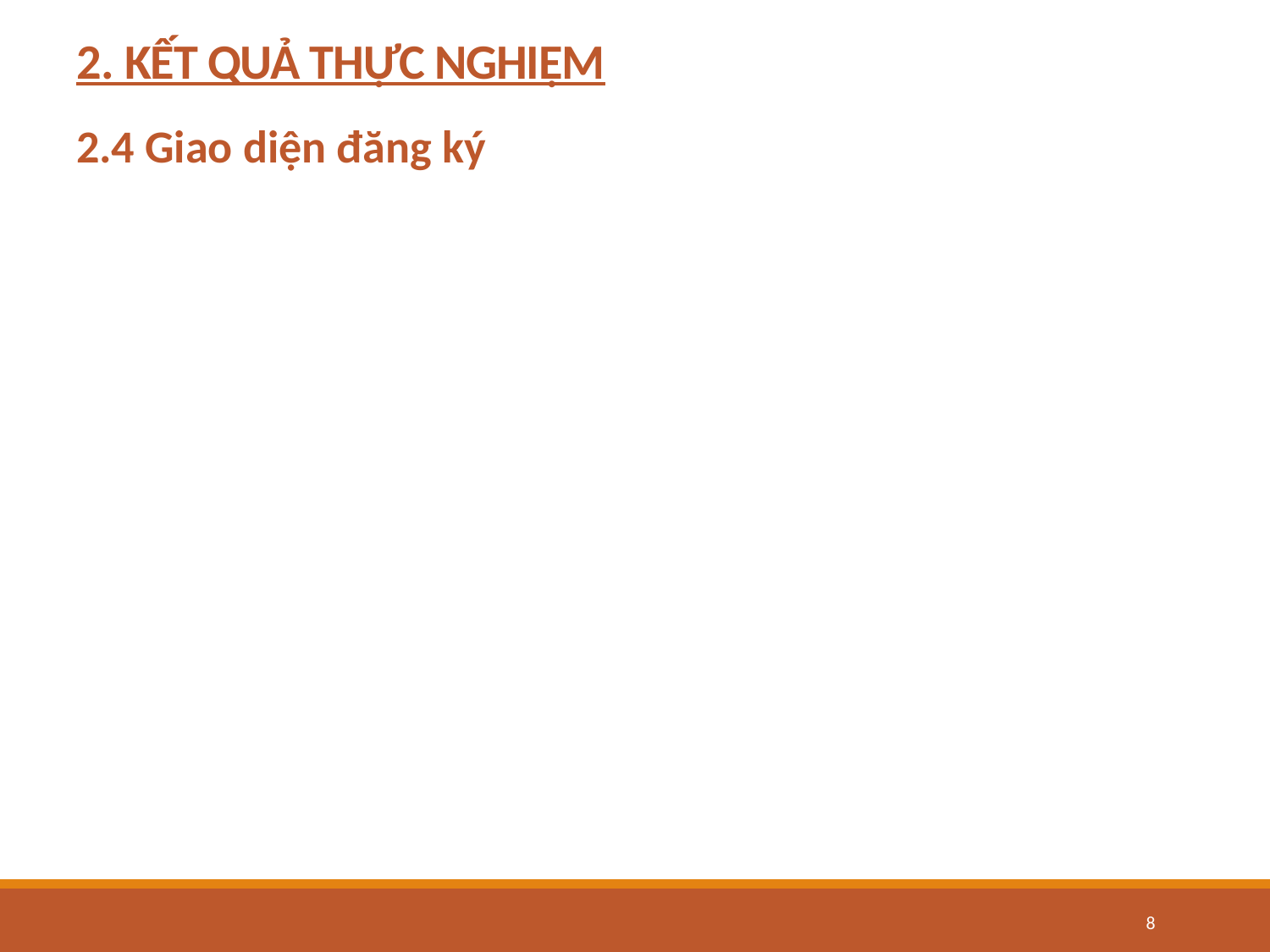

2. KẾT QUẢ THỰC NGHIỆM
#
2.4 Giao diện đăng ký

8